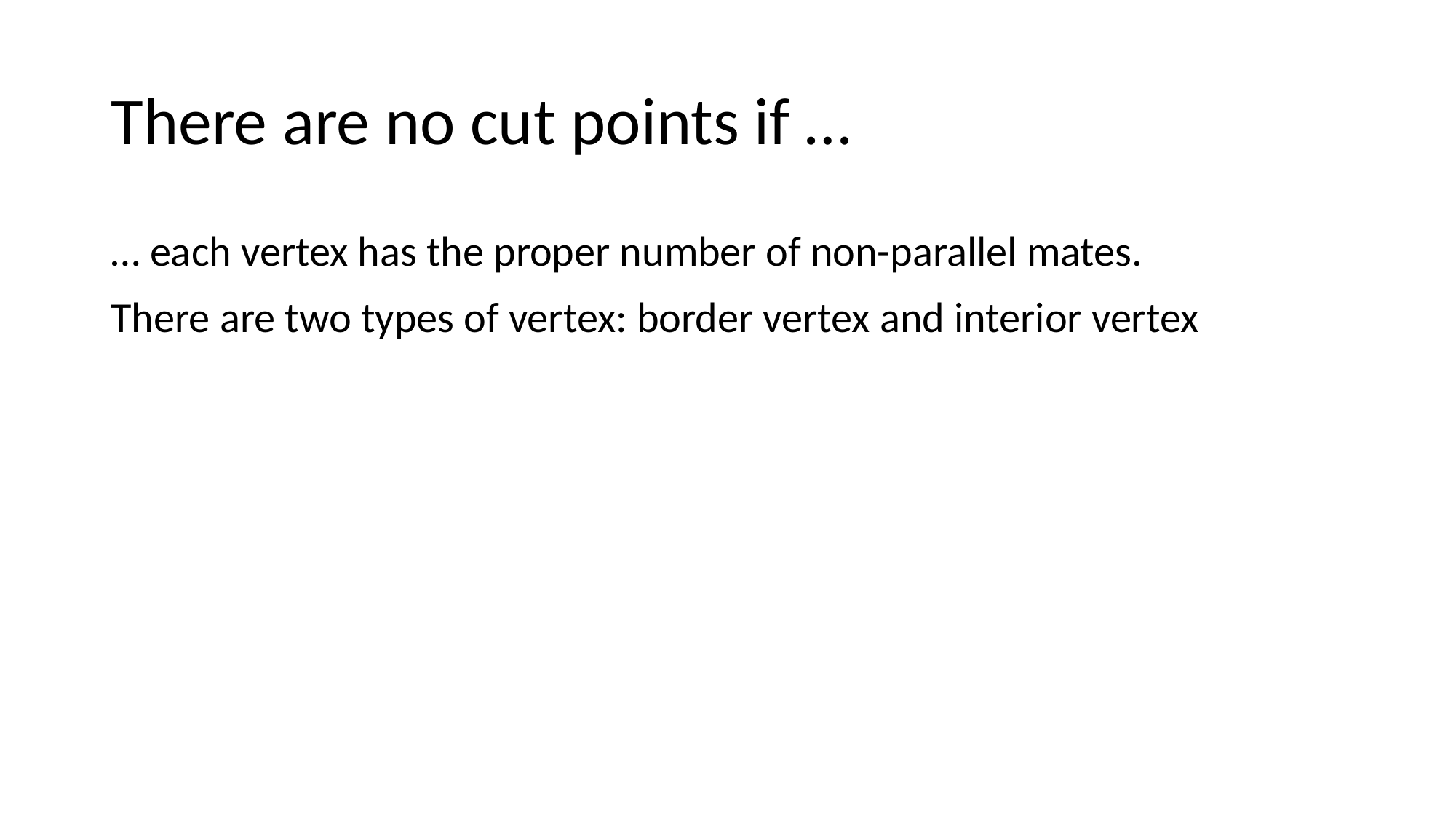

# There are no cut points if …
… each vertex has the proper number of non-parallel mates.
There are two types of vertex: border vertex and interior vertex